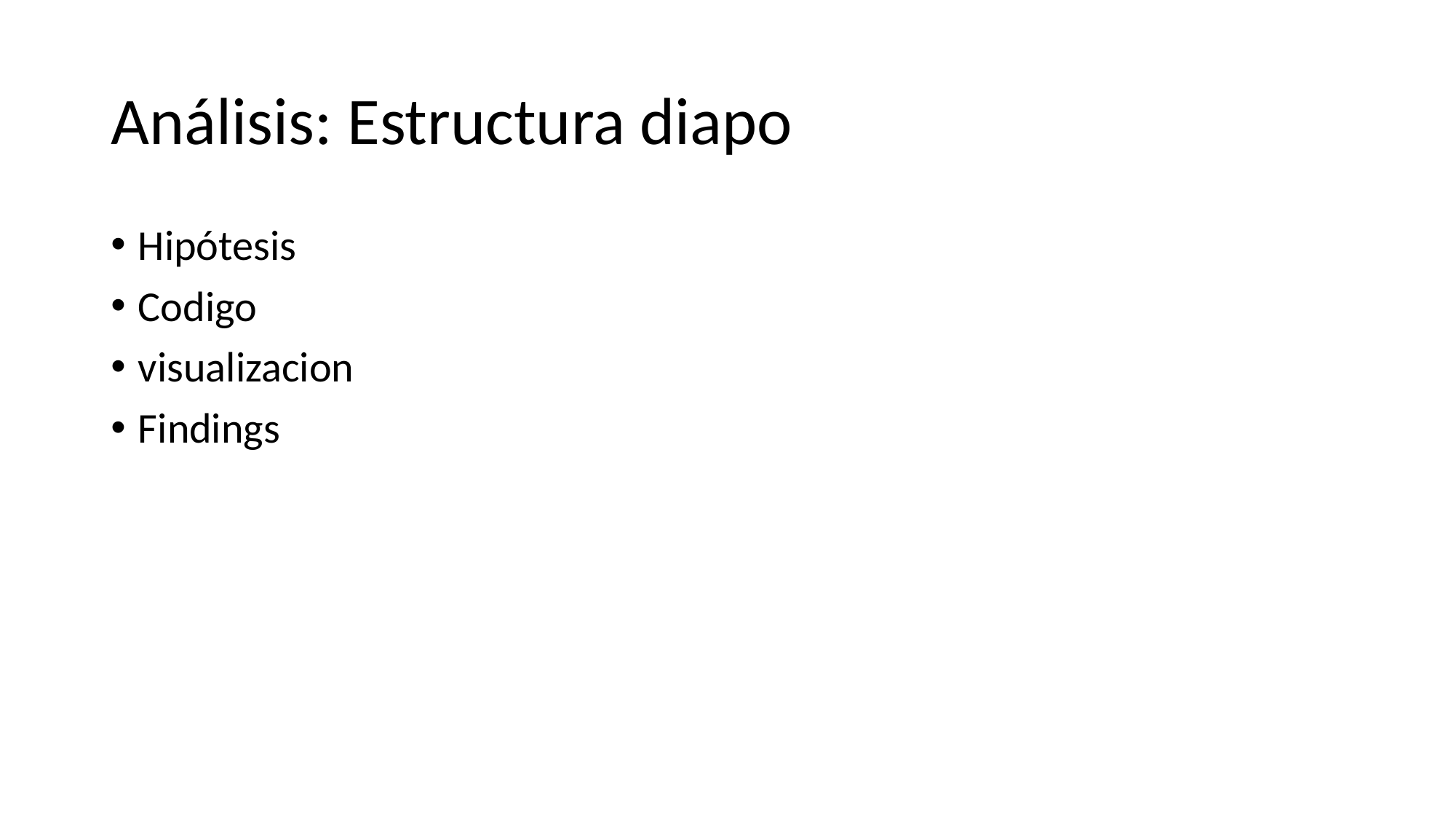

# Análisis: Estructura diapo
Hipótesis
Codigo
visualizacion
Findings